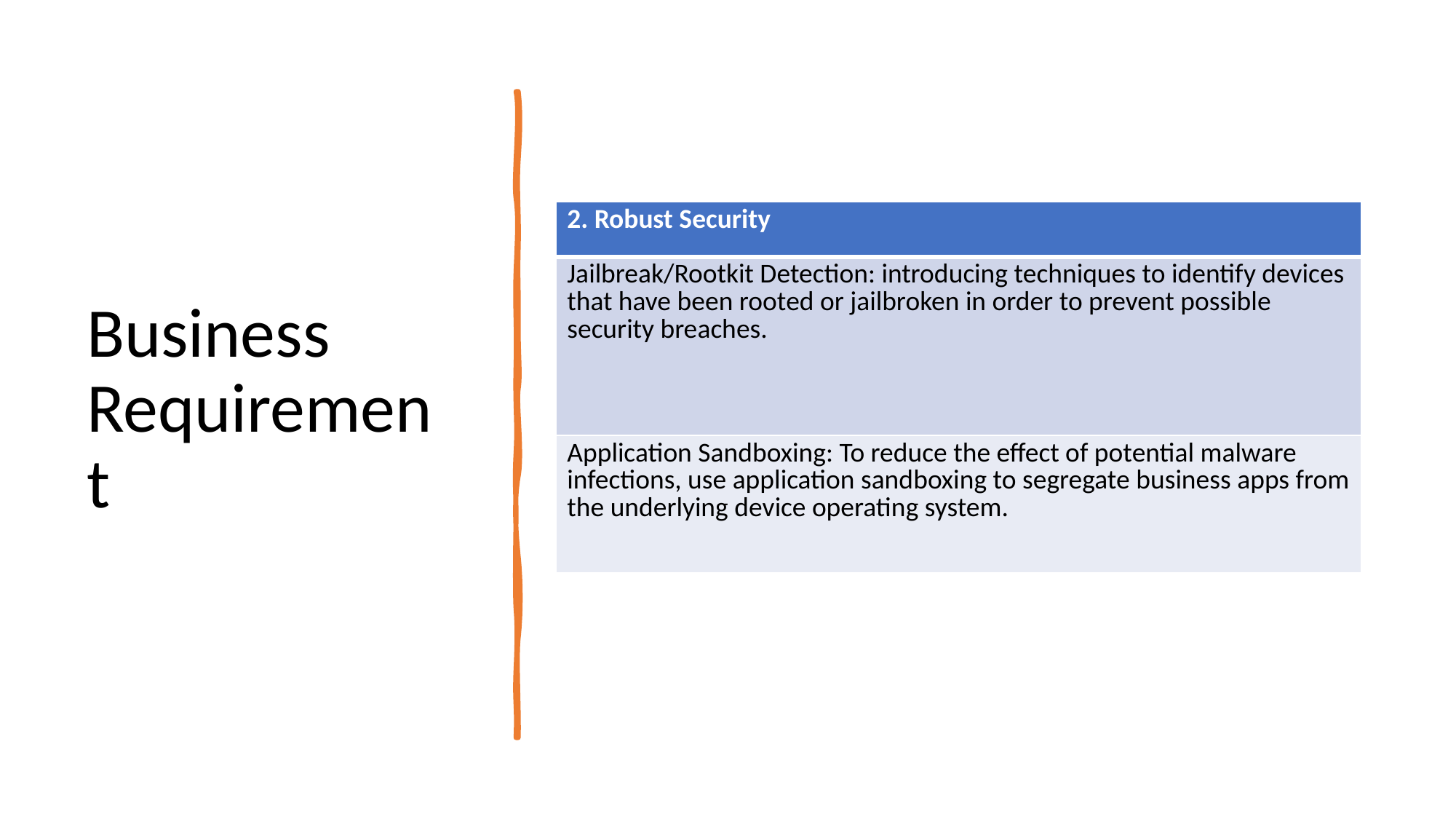

# Business Requirement
| 2. Robust Security |
| --- |
| Jailbreak/Rootkit Detection: introducing techniques to identify devices that have been rooted or jailbroken in order to prevent possible security breaches. |
| Application Sandboxing: To reduce the effect of potential malware infections, use application sandboxing to segregate business apps from the underlying device operating system. |